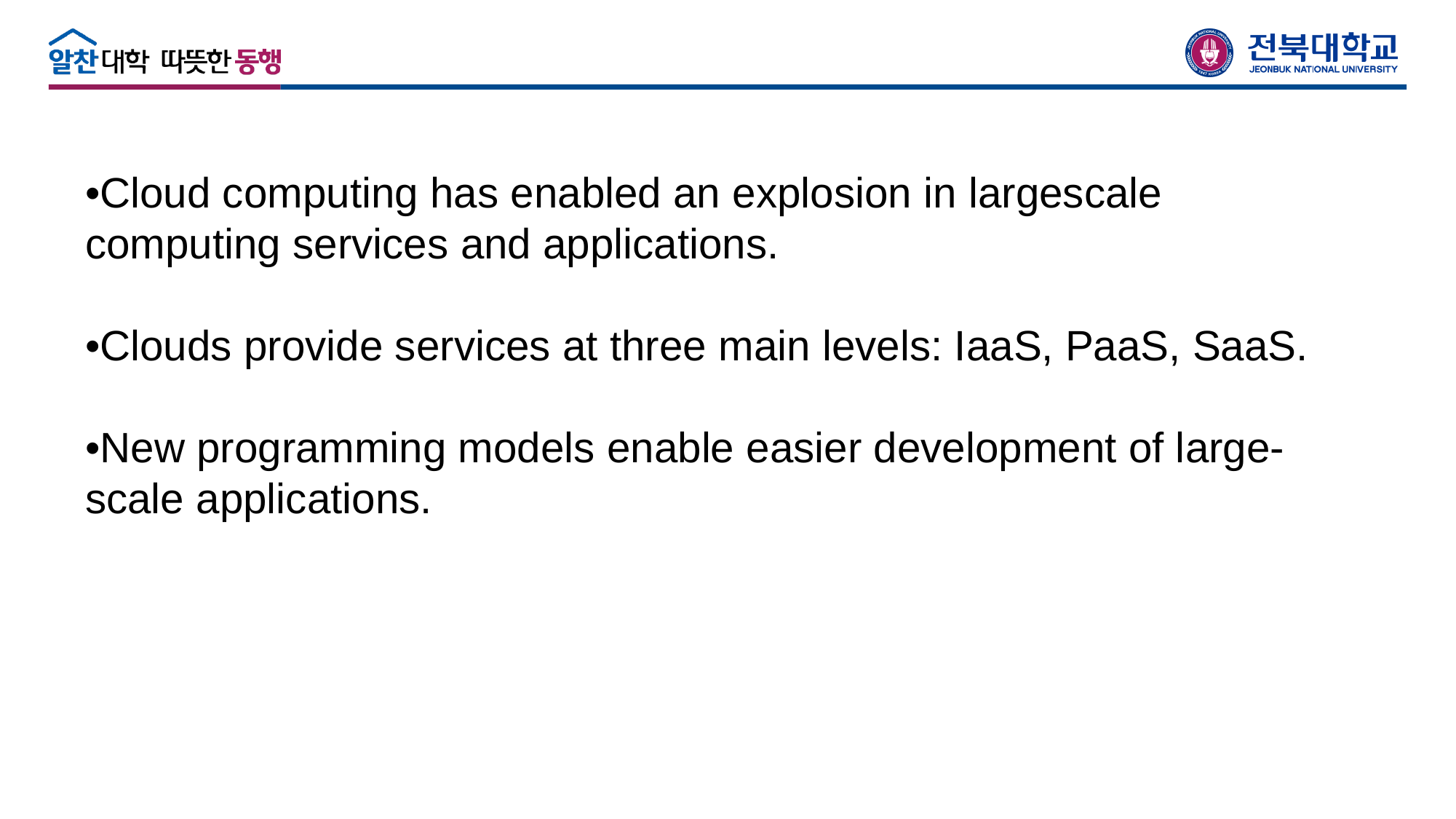

•Cloud computing has enabled an explosion in largescale computing services and applications.

•Clouds provide services at three main levels: IaaS, PaaS, SaaS.

•New programming models enable easier development of large-scale applications.